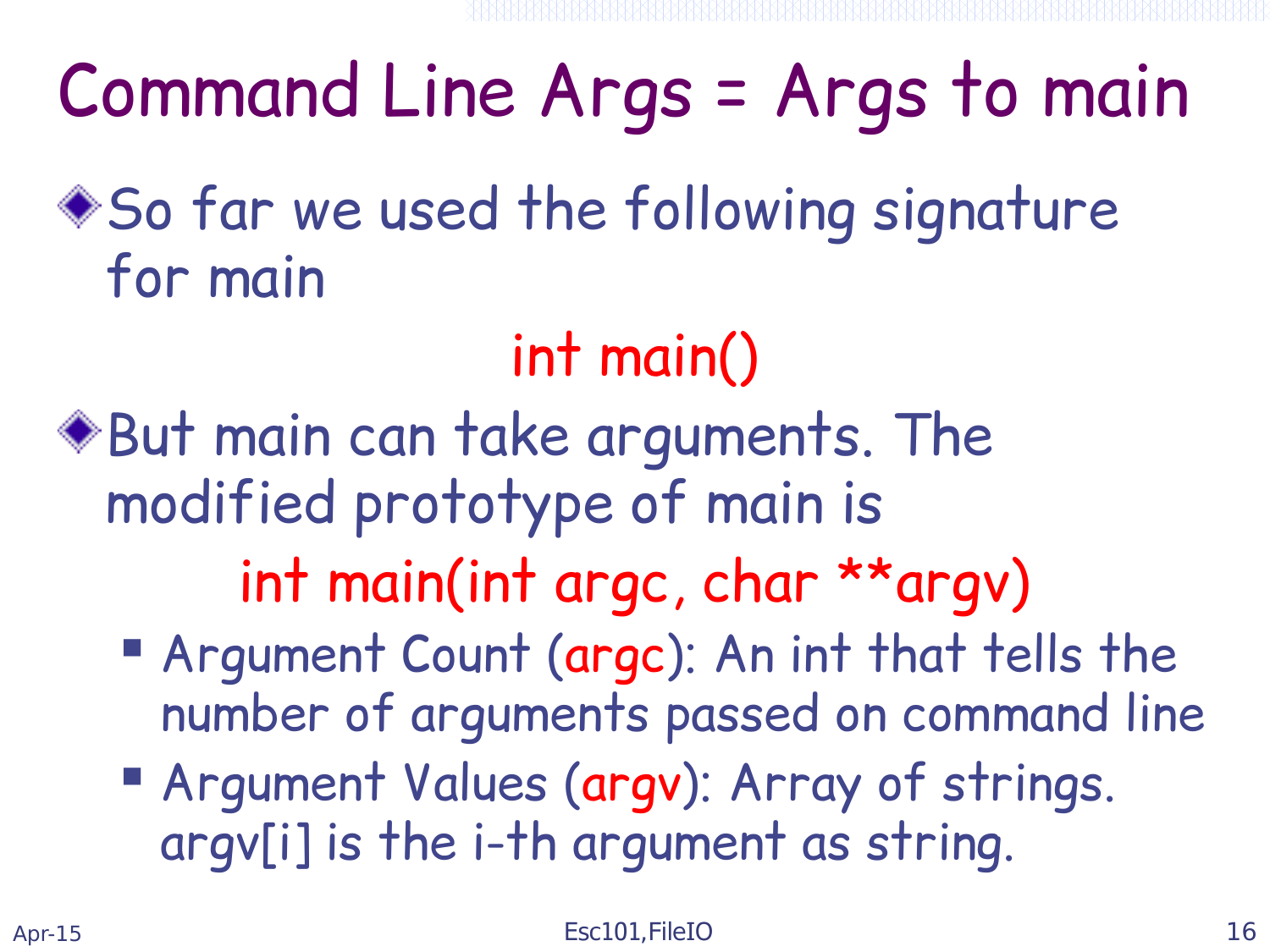

# Command Line Args = Args to main
So far we used the following signature for main
int main()
But main can take arguments. The modified prototype of main is
int main(int argc, char **argv)
Argument Count (argc): An int that tells the number of arguments passed on command line
Argument Values (argv): Array of strings. argv[i] is the i-th argument as string.
Apr-15
Esc101,FileIO
16